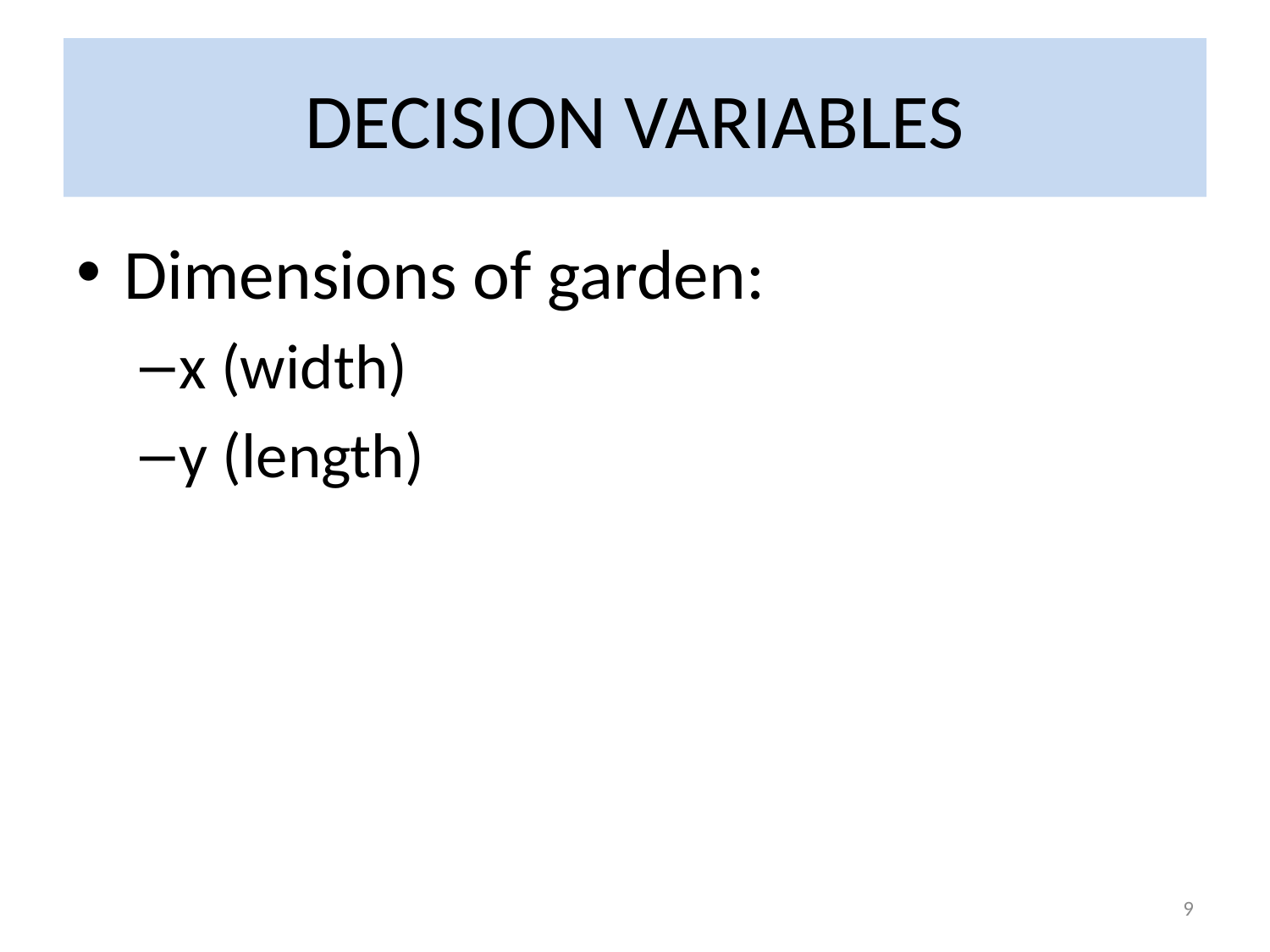

# DECISION VARIABLES
Dimensions of garden:
x (width)
y (length)
9